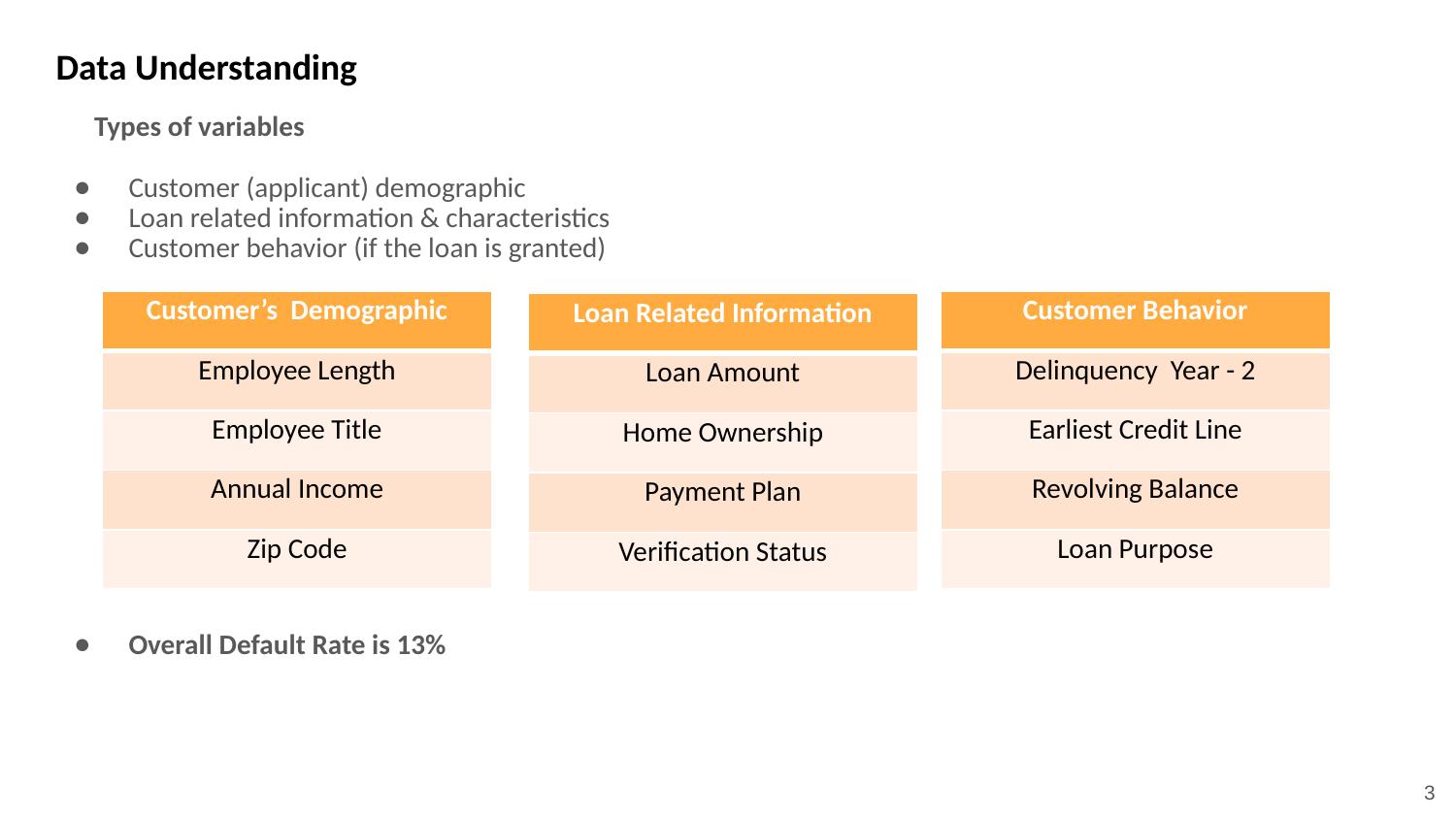

# Data Understanding
Types of variables

Customer (applicant) demographic
Loan related information & characteristics
Customer behavior (if the loan is granted)

Overall Default Rate is 13%

| Customer’s Demographic |
| --- |
| Employee Length |
| Employee Title |
| Annual Income |
| Zip Code |
| Customer Behavior |
| --- |
| Delinquency Year - 2 |
| Earliest Credit Line |
| Revolving Balance |
| Loan Purpose |
| Loan Related Information |
| --- |
| Loan Amount |
| Home Ownership |
| Payment Plan |
| Verification Status |
3